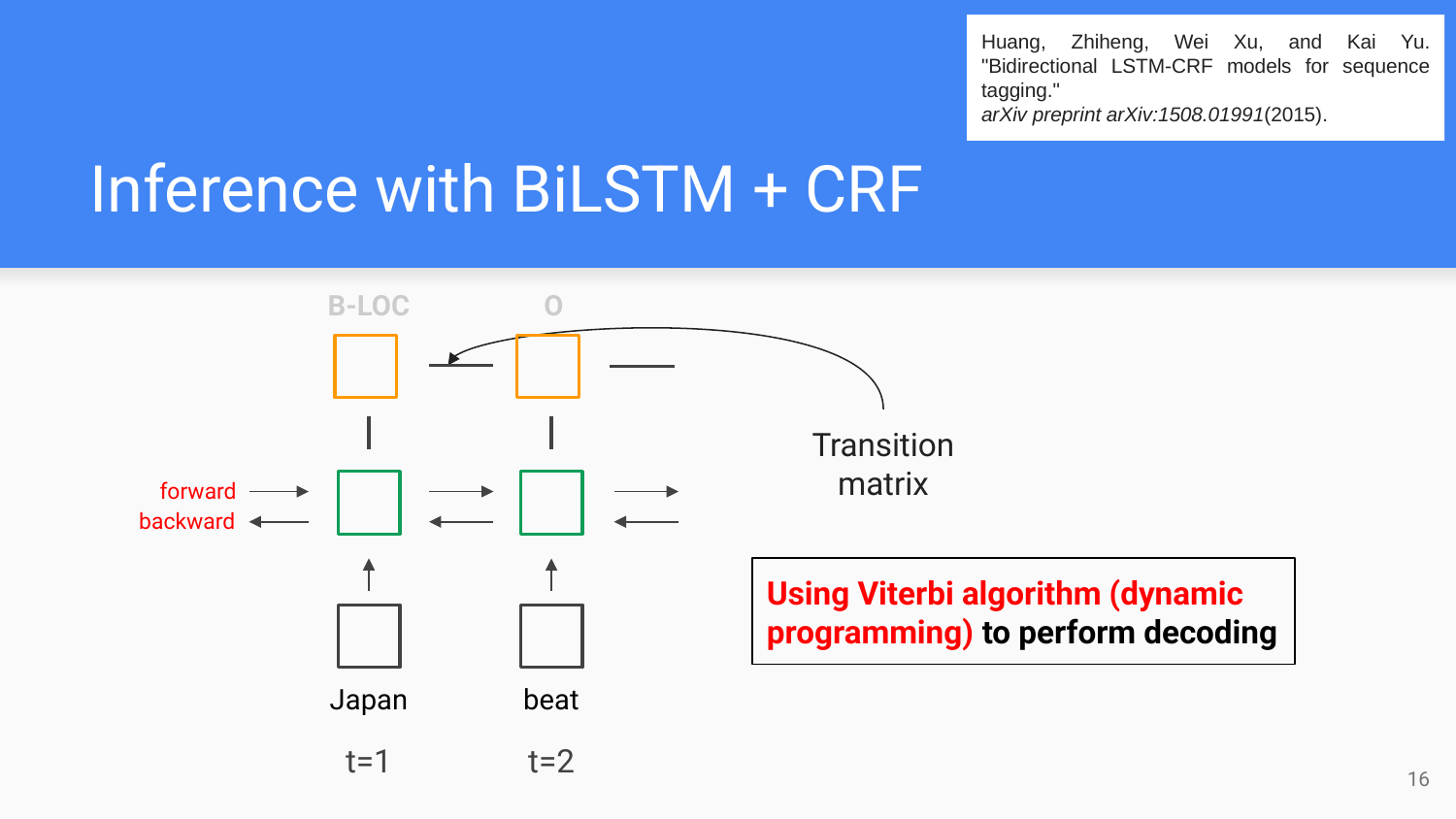

Huang, Zhiheng, Wei Xu, and Kai Yu. "Bidirectional LSTM-CRF models for sequence tagging."
arXiv preprint arXiv:1508.01991(2015).
# Inference with BiLSTM + CRF
B-LOC
O

Transition matrix
forward

backward
Using Viterbi algorithm (dynamic programming) to perform decoding

Japan
beat
t=1
t=2
16